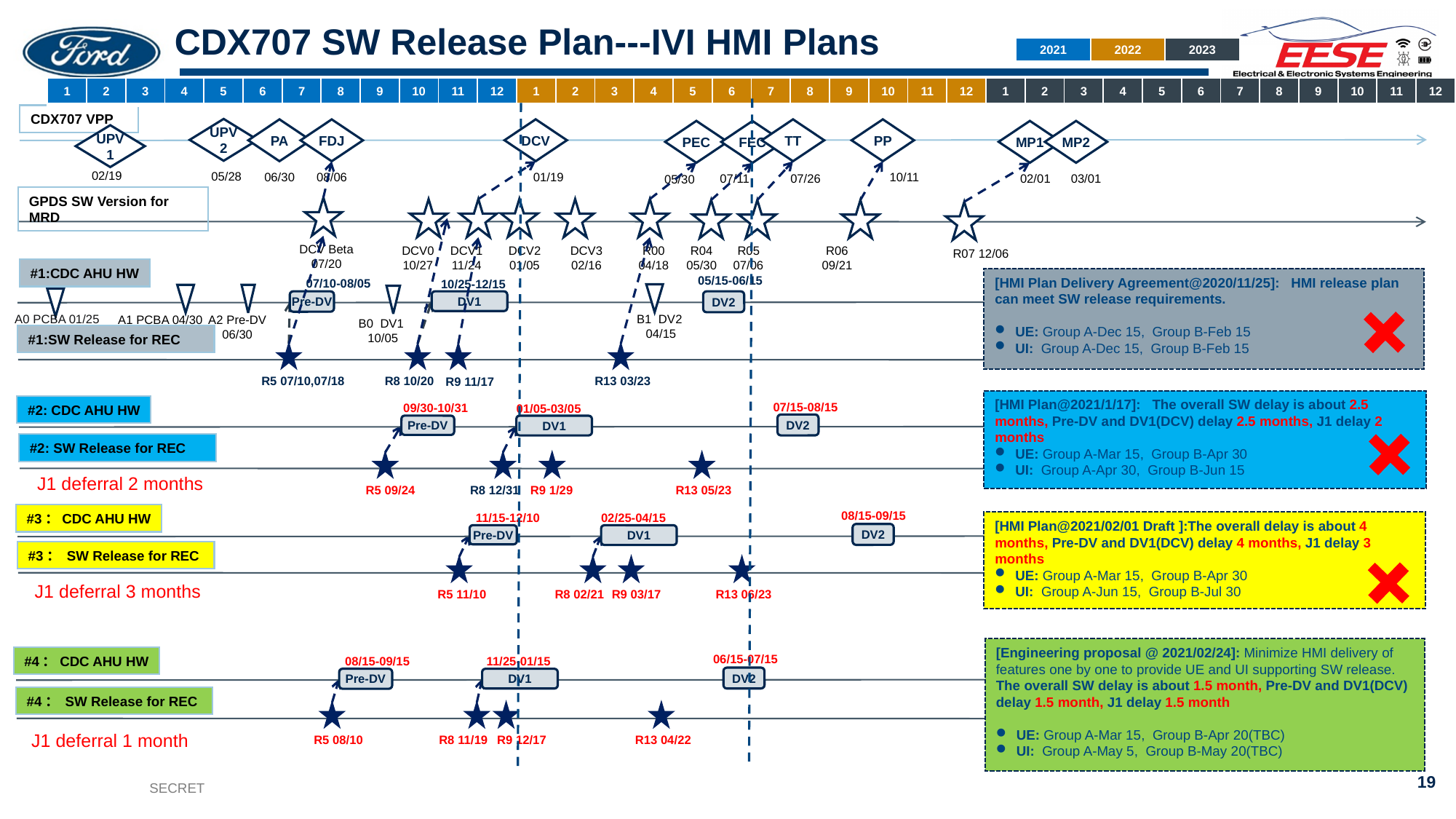

# CDX707 SW Release Plan---IVI HMI Plans
| 2021 | 2022 | 2023 |
| --- | --- | --- |
| 1 | 2 | 3 | 4 | 5 | 6 | 7 | 8 | 9 | 10 | 11 | 12 | 1 | 2 | 3 | 4 | 5 | 6 | 7 | 8 | 9 | 10 | 11 | 12 | 1 | 2 | 3 | 4 | 5 | 6 | 7 | 8 | 9 | 10 | 11 | 12 |
| --- | --- | --- | --- | --- | --- | --- | --- | --- | --- | --- | --- | --- | --- | --- | --- | --- | --- | --- | --- | --- | --- | --- | --- | --- | --- | --- | --- | --- | --- | --- | --- | --- | --- | --- | --- |
CDX707 VPP
UPV2
05/28
DCV
01/19
PA
06/30
TT
07/26
PP
10/11
FDJ
08/06
PEC
05/30
MP1
02/01
MP2
03/01
FEC
07/11
UPV1
02/19
GPDS SW Version for MRD

DCV2
01/05

R00
04/18

DCV Beta
07/20
R04
05/30
R05
07/06
R06
09/21
DCV1
11/24
DCV0
10/27
DCV3
02/16
R07 12/06
#1:CDC AHU HW
05/15-06/15
[HMI Plan Delivery Agreement@2020/11/25]:   HMI release plan can meet SW release requirements.

UE: Group A-Dec 15,  Group B-Feb 15
UI:  Group A-Dec 15,  Group B-Feb 15

07/10-08/05
10/25-12/15

B1  DV2  04/15

A1 PCBA 04/30

A2 Pre-DV 06/30

B0  DV1  10/05

Pre-DV
DV1
DV2
A0 PCBA 01/25

#1:SW Release for REC

R5 07/10,07/18
R13 03/23
R8 10/20
R9 11/17
[HMI Plan@2021/1/17]:   The overall SW delay is about 2.5 months, Pre-DV and DV1(DCV) delay 2.5 months, J1 delay 2 months
UE: Group A-Mar 15,  Group B-Apr 30
UI:  Group A-Apr 30,  Group B-Jun 15

07/15-08/15
09/30-10/31
#2: CDC AHU HW
01/05-03/05
DV2
Pre-DV
DV1

#2: SW Release for REC

J1 deferral 2 months
R5 09/24
R13 05/23
R8 12/31
R9 1/29
08/15-09/15
#3：CDC AHU HW
11/15-12/10
02/25-04/15
[HMI Plan@2021/02/01 Draft ]:The overall delay is about 4 months, Pre-DV and DV1(DCV) delay 4 months, J1 delay 3 months
UE: Group A-Mar 15,  Group B-Apr 30
UI:  Group A-Jun 15,  Group B-Jul 30

DV2
Pre-DV
DV1
#3： SW Release for REC

J1 deferral 3 months
R5 11/10
R13 06/23
R8 02/21
R9 03/17
[Engineering proposal @ 2021/02/24]: Minimize HMI delivery of features one by one to provide UE and UI supporting SW release. The overall SW delay is about 1.5 month, Pre-DV and DV1(DCV) delay 1.5 month, J1 delay 1.5 month

UE: Group A-Mar 15,  Group B-Apr 20(TBC)
UI:  Group A-May 5,  Group B-May 20(TBC)
06/15-07/15
#4：CDC AHU HW
08/15-09/15
11/25-01/15
DV2
Pre-DV
DV1
#4： SW Release for REC

J1 deferral 1 month
R5 08/10
R13 04/22
R8 11/19
R9 12/17